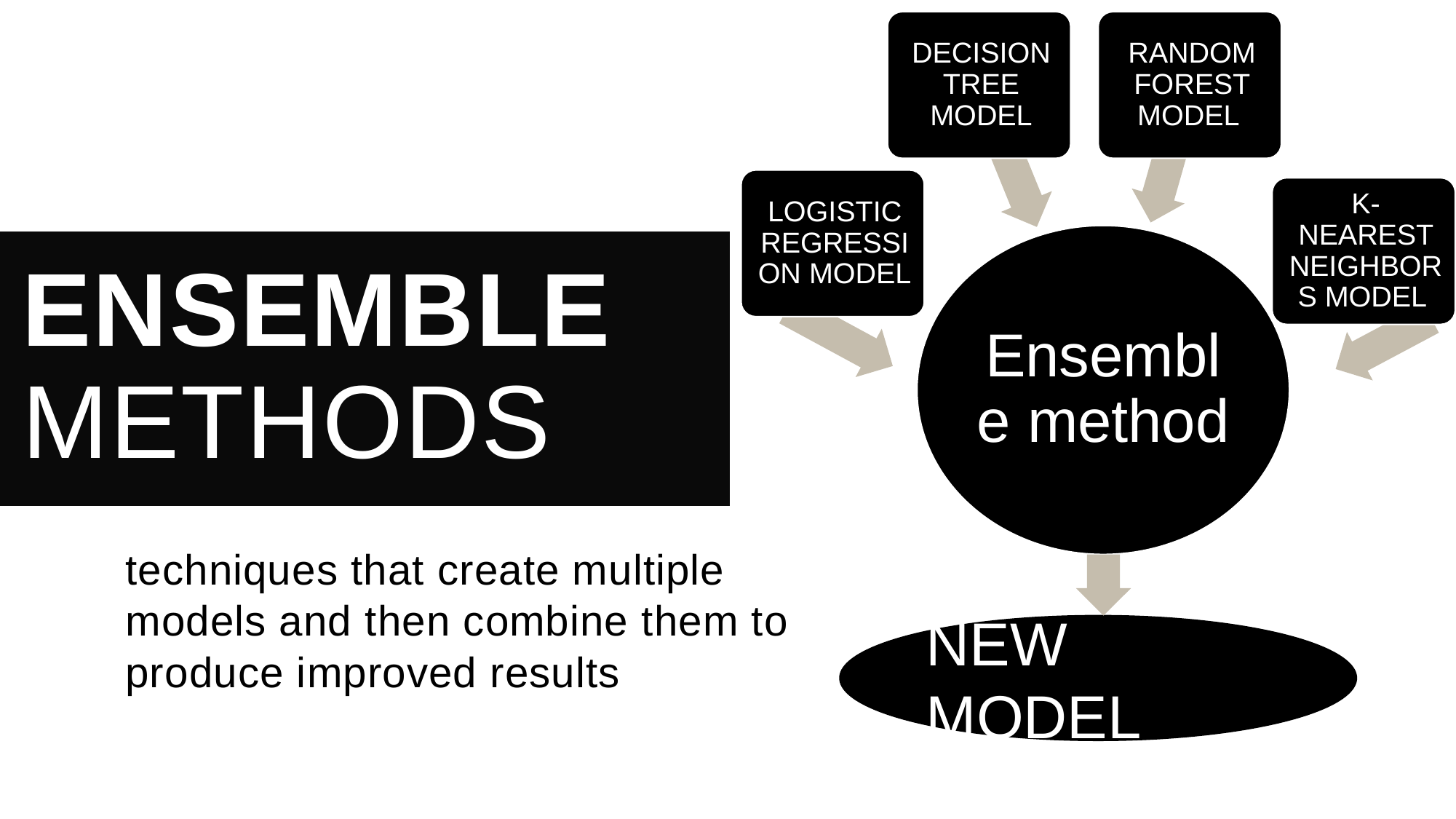

Ensemble method
LOGISTIC REGRESSION MODEL
DECISION TREE MODEL
RANDOM FOREST MODEL
K-NEAREST NEIGHBORS MODEL

# Ensemble methods

techniques that create multiple models and then combine them to produce improved results

NEW MODEL